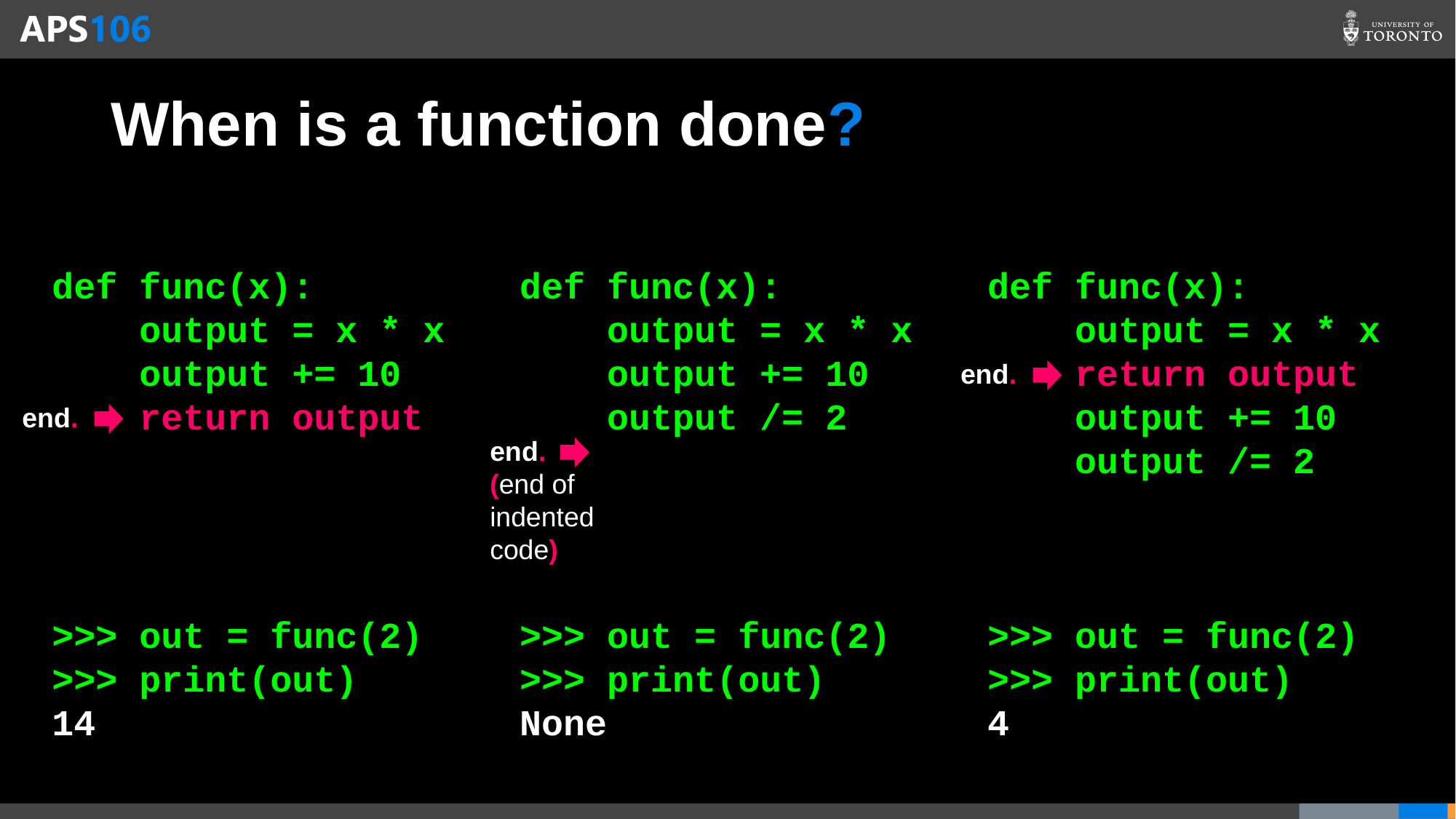

# When is a function done?
def func(x):
    output = x * x
    output += 10
    return output

>>> out = func(2)
>>> print(out)
14
def func(x):
    output = x * x
    output += 10
    output /= 2

>>> out = func(2)
>>> print(out)
None

def func(x):
    output = x * x
    return output
    output += 10
    output /= 2

>>> out = func(2)
>>> print(out)
4

end.

end.

end.
(end of
indented
code)